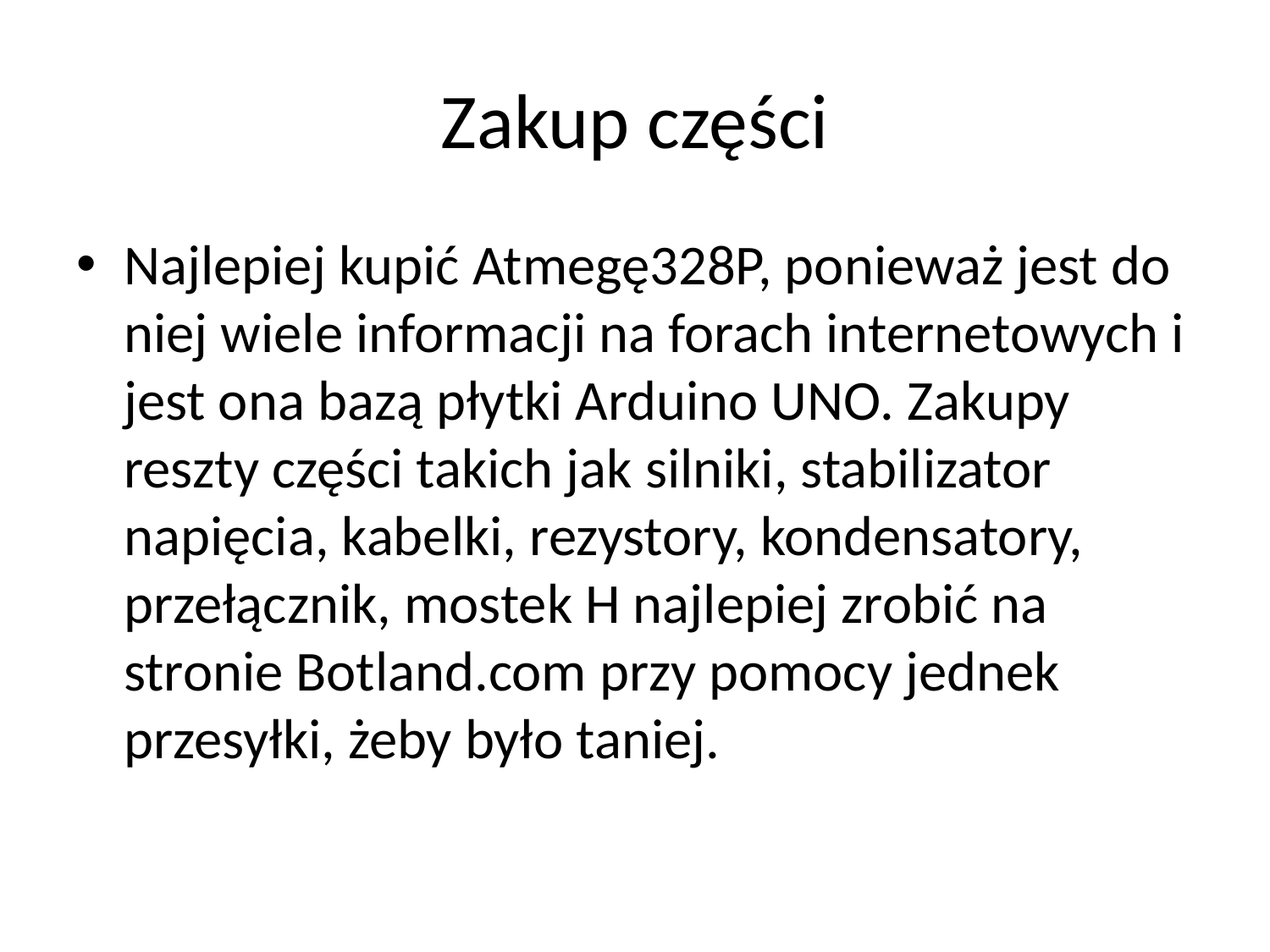

# Zakup części
Najlepiej kupić Atmegę328P, ponieważ jest do niej wiele informacji na forach internetowych i jest ona bazą płytki Arduino UNO. Zakupy reszty części takich jak silniki, stabilizator napięcia, kabelki, rezystory, kondensatory, przełącznik, mostek H najlepiej zrobić na stronie Botland.com przy pomocy jednek przesyłki, żeby było taniej.